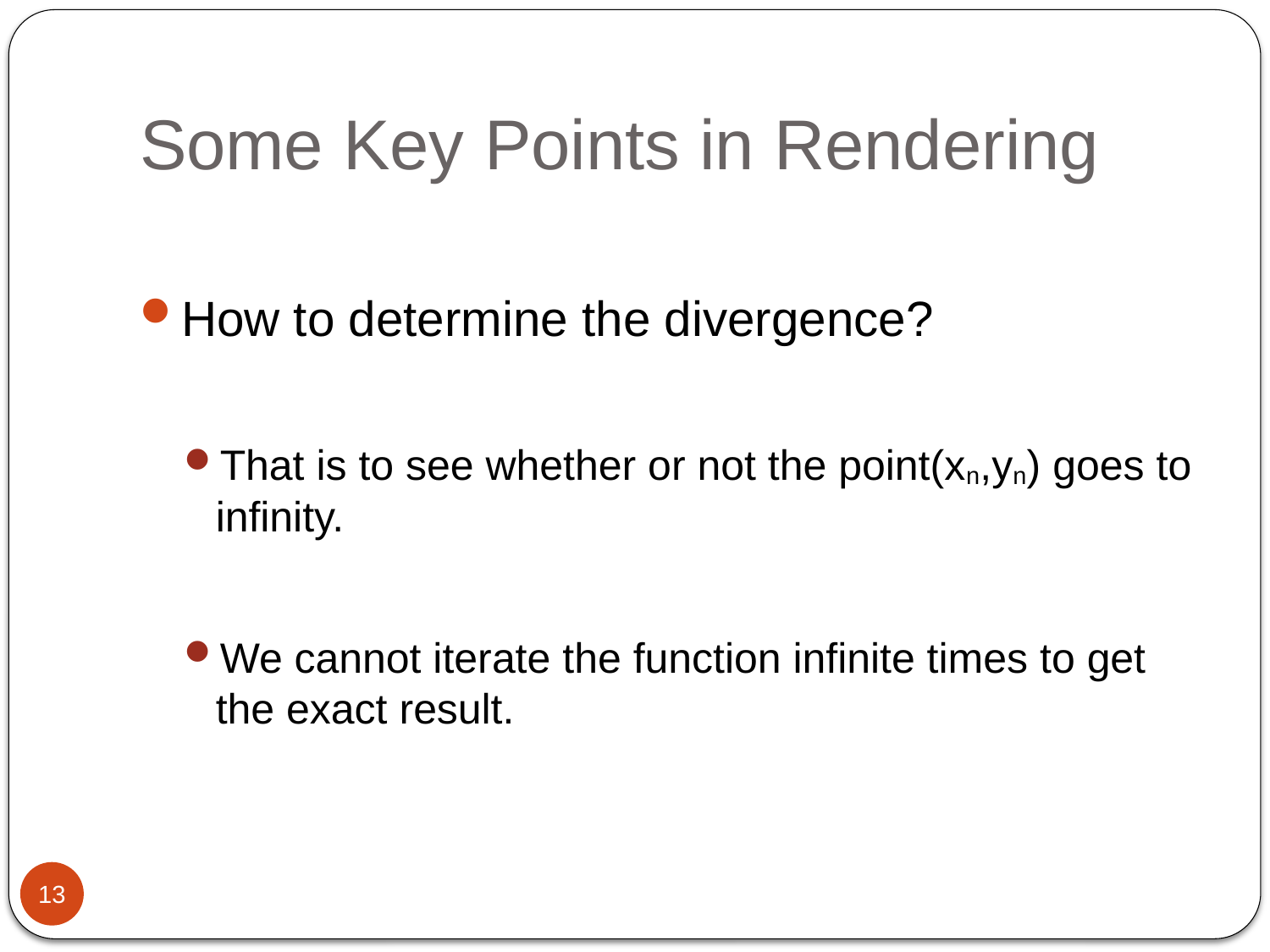

# Some Key Points in Rendering

How to determine the divergence?

That is to see whether or not the point(xn,yn) goes to infinity.

We cannot iterate the function infinite times to get the exact result.
13